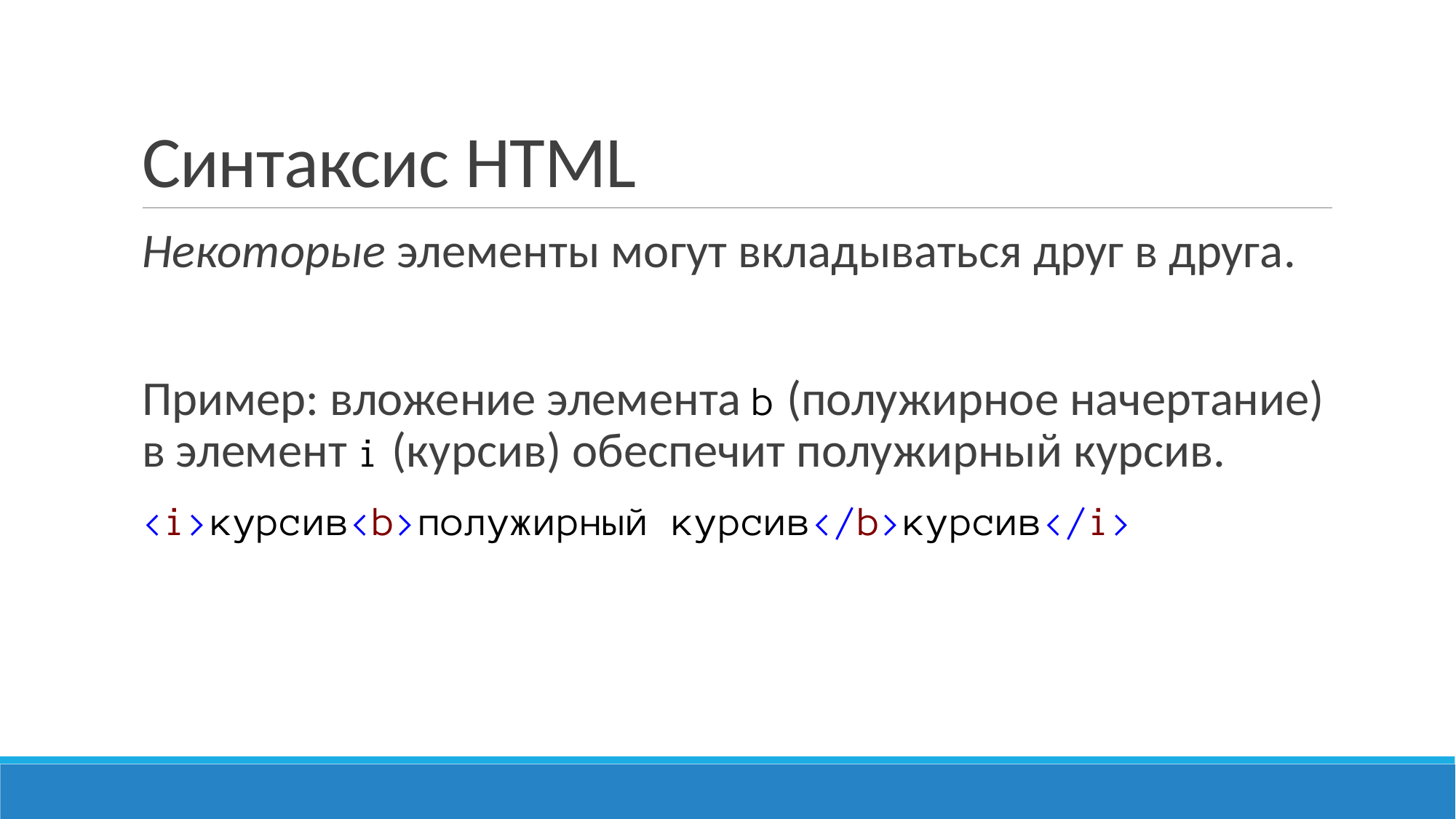

# Синтаксис HTML
Некоторые элементы могут вкладываться друг в друга.

Пример: вложение элемента b (полужирное начертание) в элемент i (курсив) обеспечит полужирный курсив.
<i>курсив<b>полужирный курсив</b>курсив</i>